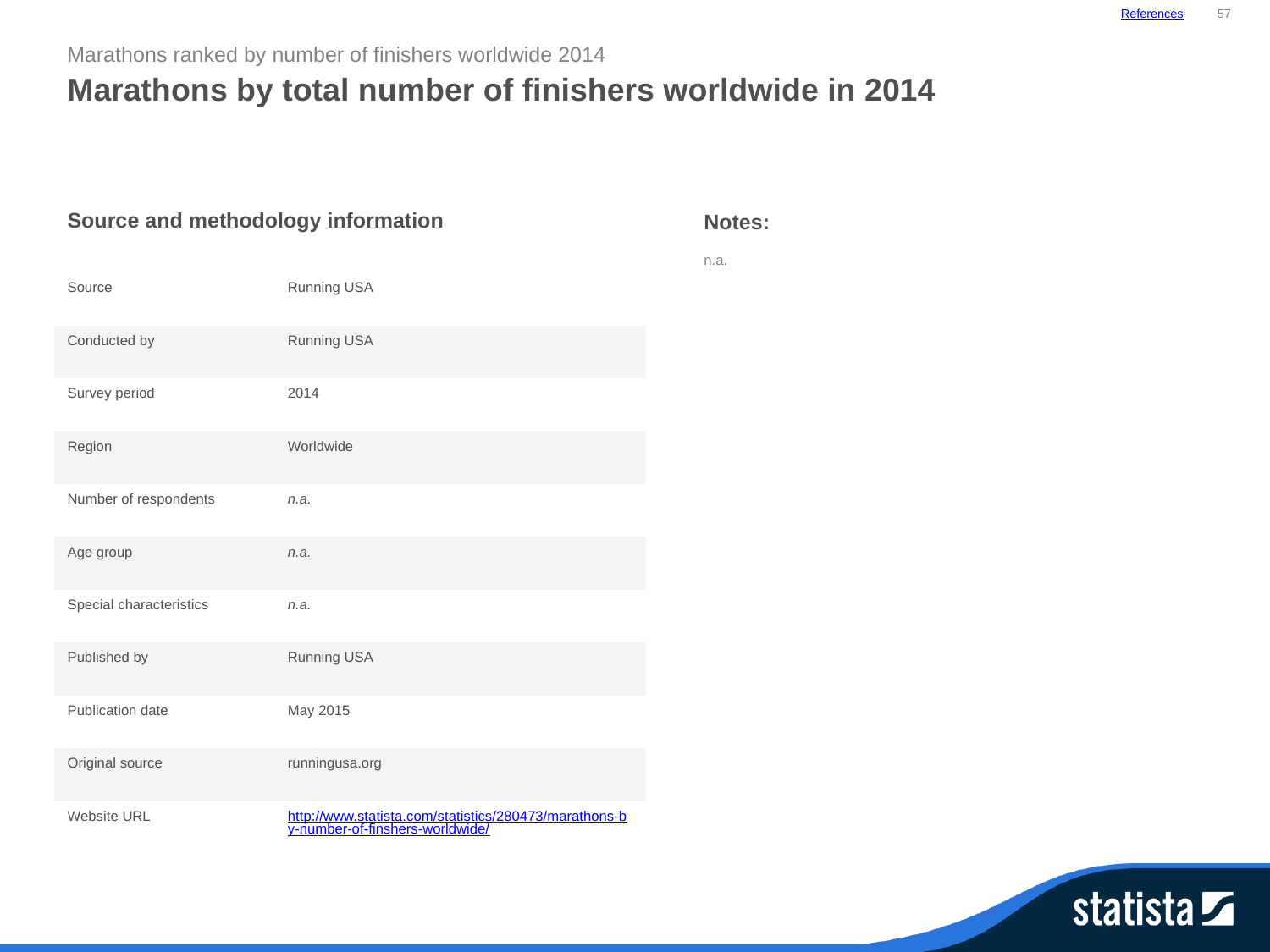

References
57
Marathons ranked by number of finishers worldwide 2014
Marathons by total number of finishers worldwide in 2014
| Source and methodology information |  |
| --- | --- |
| Source | Running USA |
| Conducted by | Running USA |
| Survey period | 2014 |
| Region | Worldwide |
| Number of respondents | n.a. |
| Age group | n.a. |
| Special characteristics | n.a. |
| Published by | Running USA |
| Publication date | May 2015 |
| Original source | runningusa.org |
| Website URL | http://www.statista.com/statistics/280473/marathons-by-number-of-finshers-worldwide/ |
Notes:

n.a.